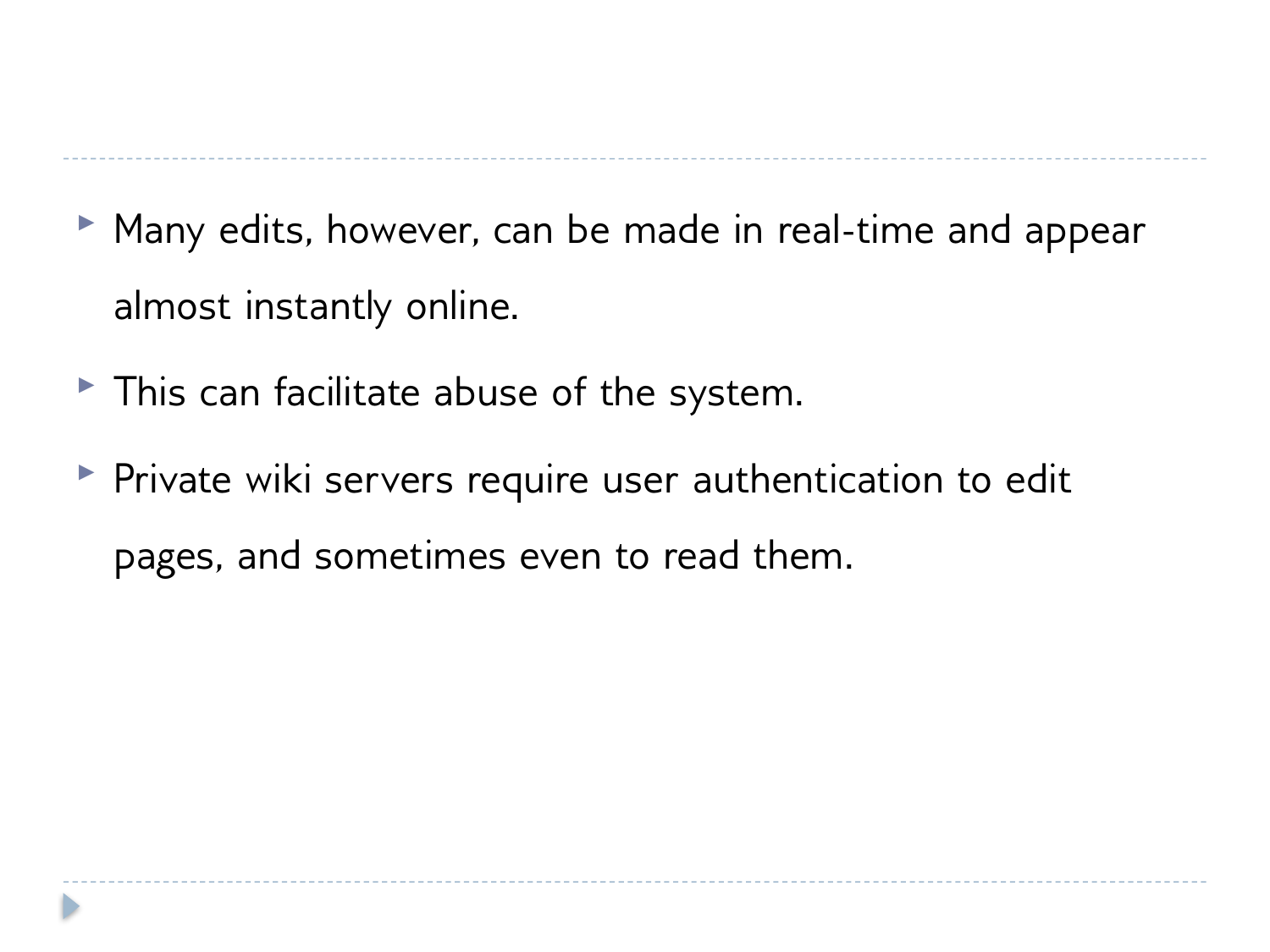

Many edits, however, can be made in real-time and appear almost instantly online.
This can facilitate abuse of the system.
Private wiki servers require user authentication to edit pages, and sometimes even to read them.